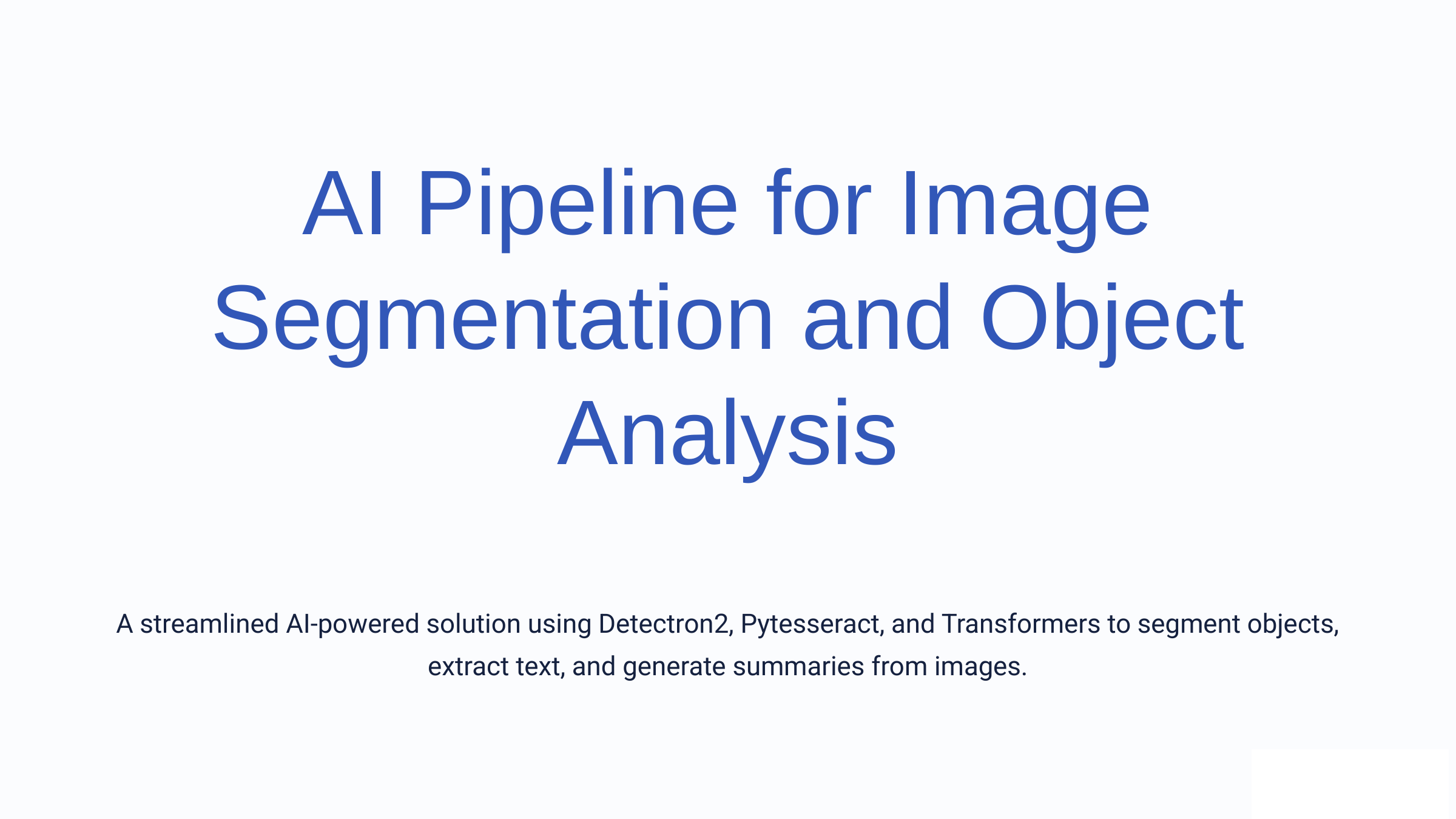

AI Pipeline for Image Segmentation and Object Analysis

A streamlined AI-powered solution using Detectron2, Pytesseract, and Transformers to segment objects, extract text, and generate summaries from images.